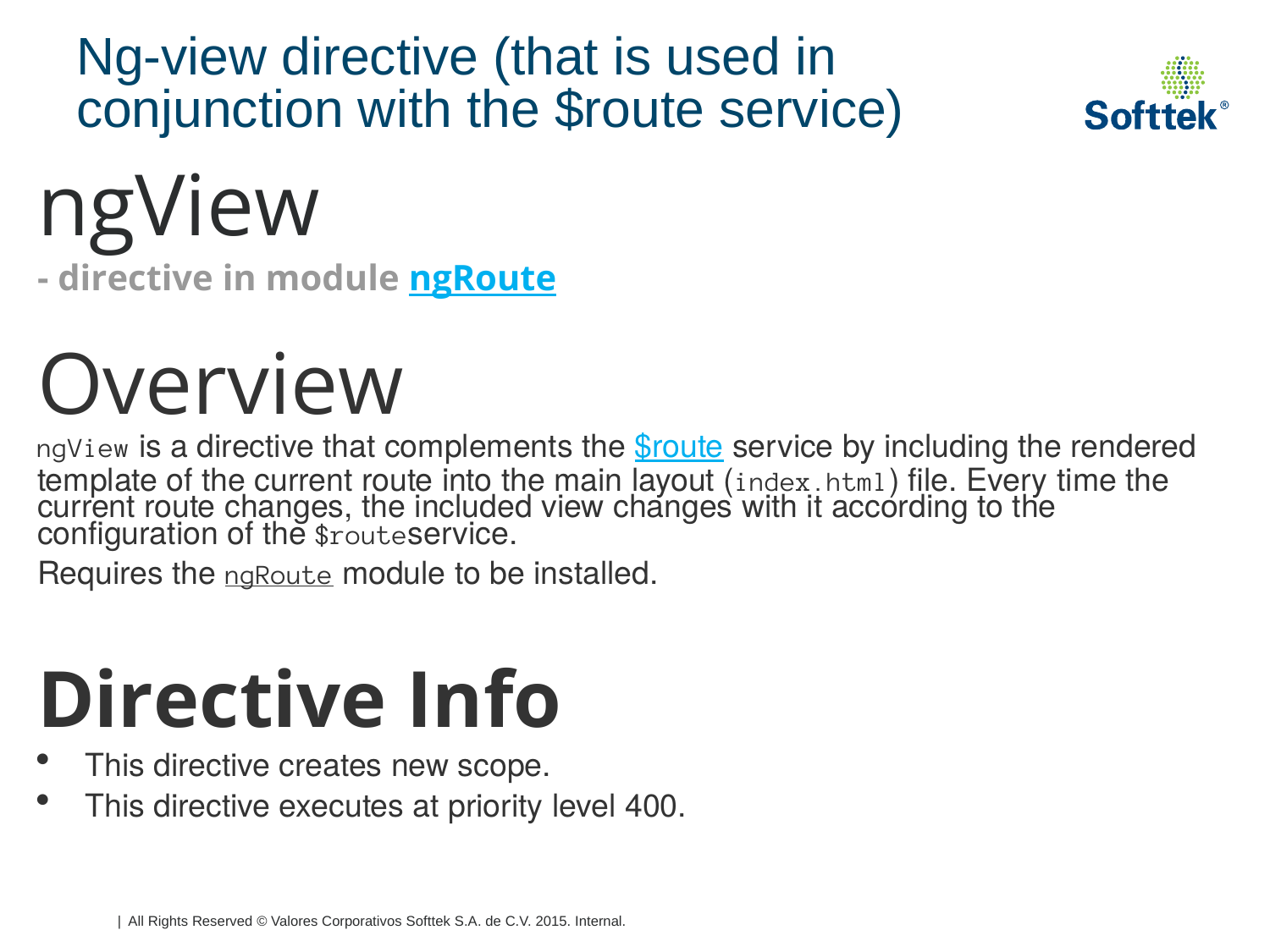

# Ng-view directive (that is used in conjunction with the $route service)
ngView
- directive in module ngRoute
Overview
ngView is a directive that complements the $route service by including the rendered template of the current route into the main layout (index.html) file. Every time the current route changes, the included view changes with it according to the configuration of the $routeservice.
Requires the ngRoute module to be installed.
Directive Info
This directive creates new scope.
This directive executes at priority level 400.